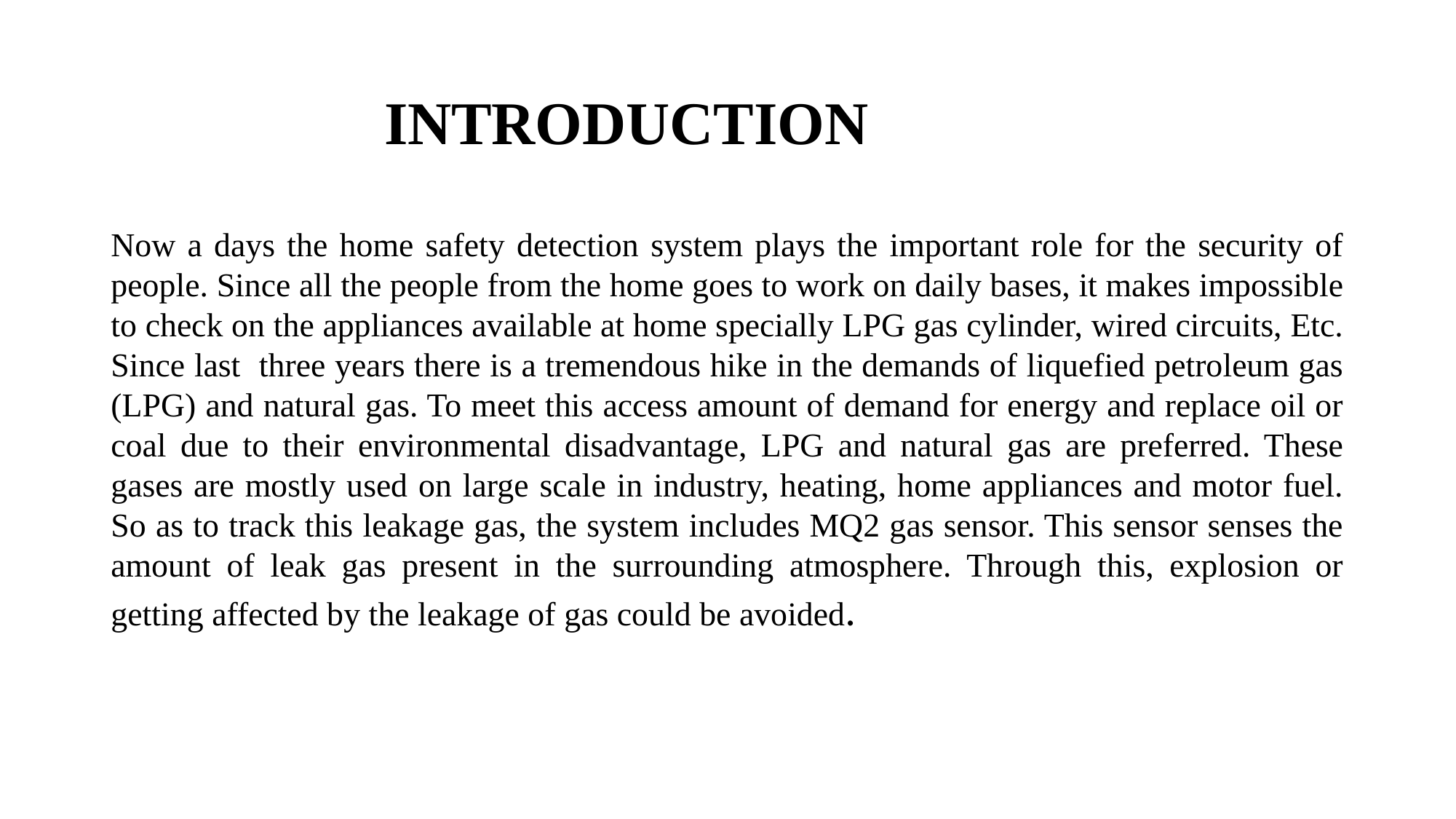

# INTRODUCTION
Now a days the home safety detection system plays the important role for the security of people. Since all the people from the home goes to work on daily bases, it makes impossible to check on the appliances available at home specially LPG gas cylinder, wired circuits, Etc. Since last  three years there is a tremendous hike in the demands of liquefied petroleum gas (LPG) and natural gas. To meet this access amount of demand for energy and replace oil or coal due to their environmental disadvantage, LPG and natural gas are preferred. These gases are mostly used on large scale in industry, heating, home appliances and motor fuel. So as to track this leakage gas, the system includes MQ2 gas sensor. This sensor senses the amount of leak gas present in the surrounding atmosphere. Through this, explosion or getting affected by the leakage of gas could be avoided.